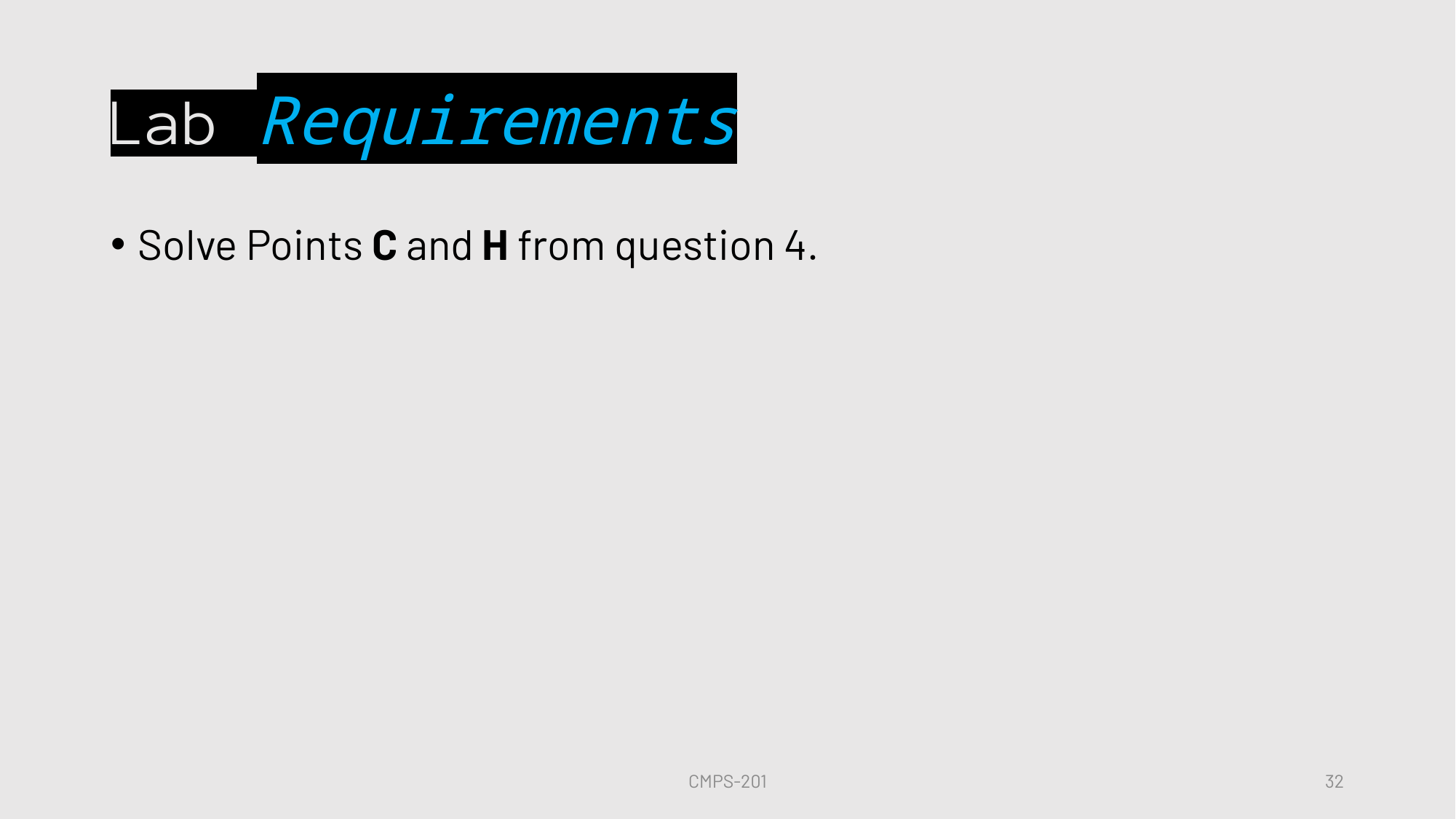

# Lab Requirements
Solve Points C and H from question 4.
CMPS-201
32